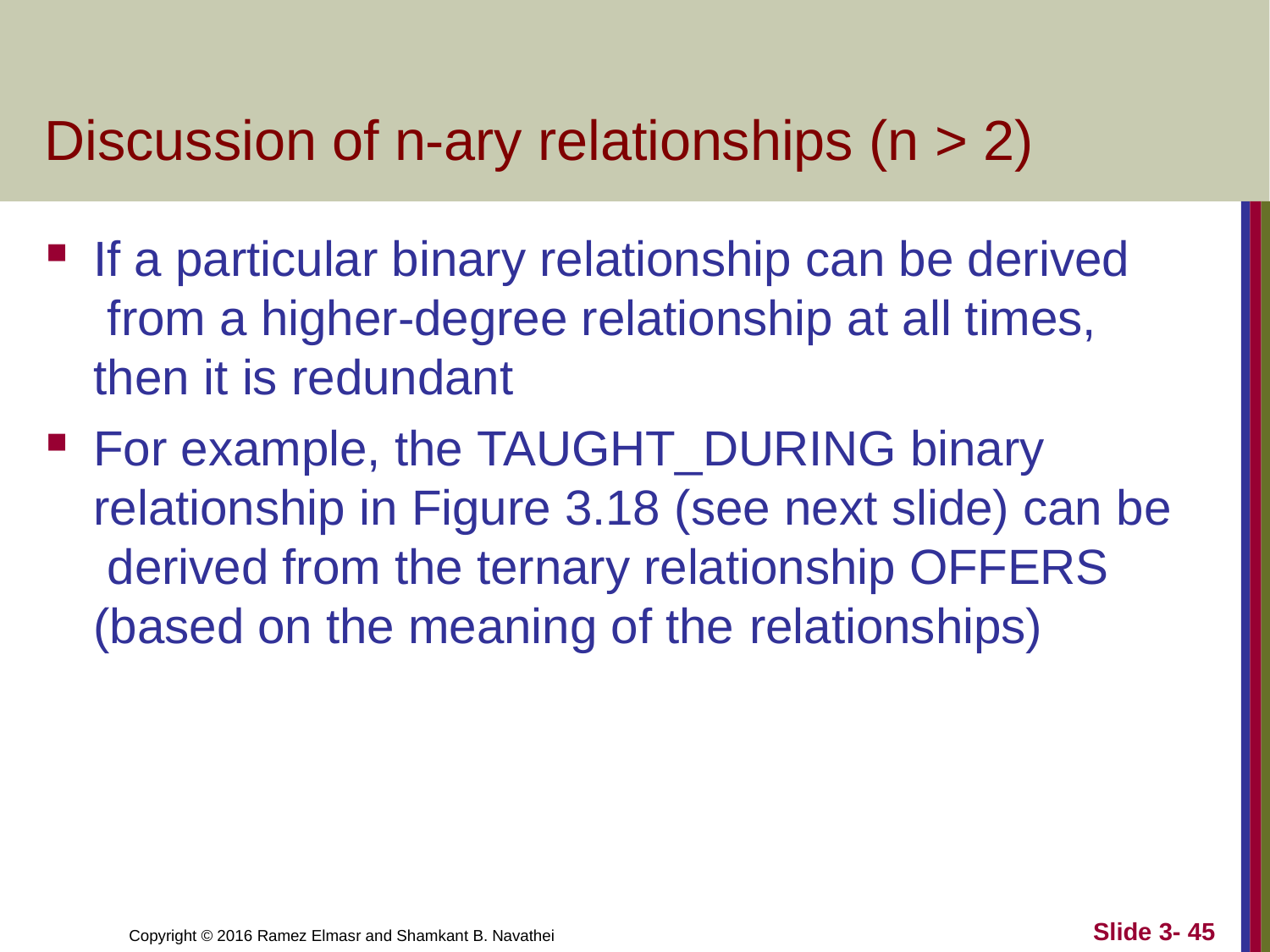

# Discussion of n-ary relationships (n > 2)
If a particular binary relationship can be derived  from a higher-degree relationship at all times,  then it is redundant
For example, the TAUGHT_DURING binary  relationship in Figure 3.18 (see next slide) can be  derived from the ternary relationship OFFERS  (based on the meaning of the relationships)
Slide 3- 45
Copyright © 2016 Ramez Elmasr and Shamkant B. Navathei